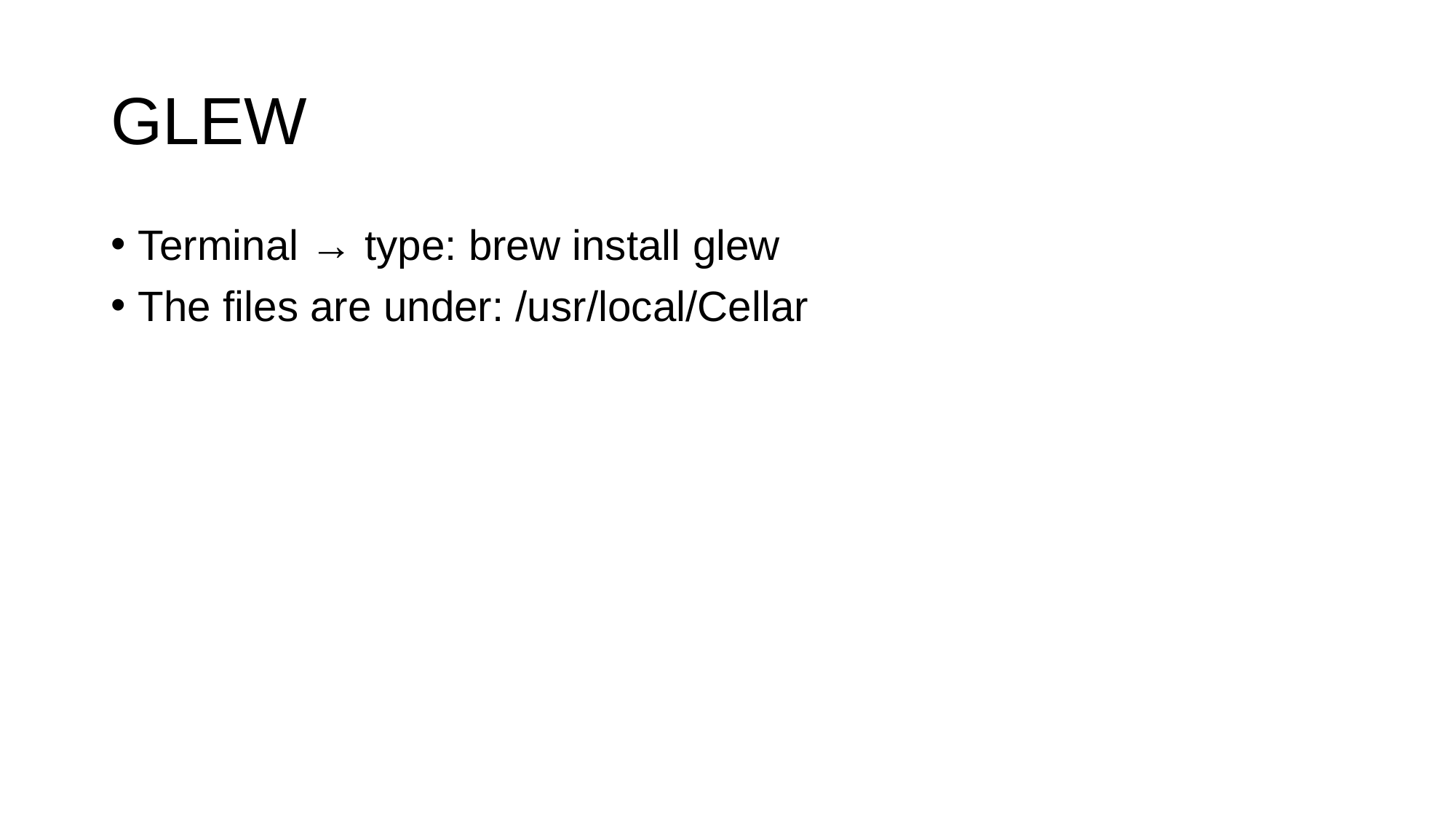

# GLEW
Terminal → type: brew install glew
The files are under: /usr/local/Cellar